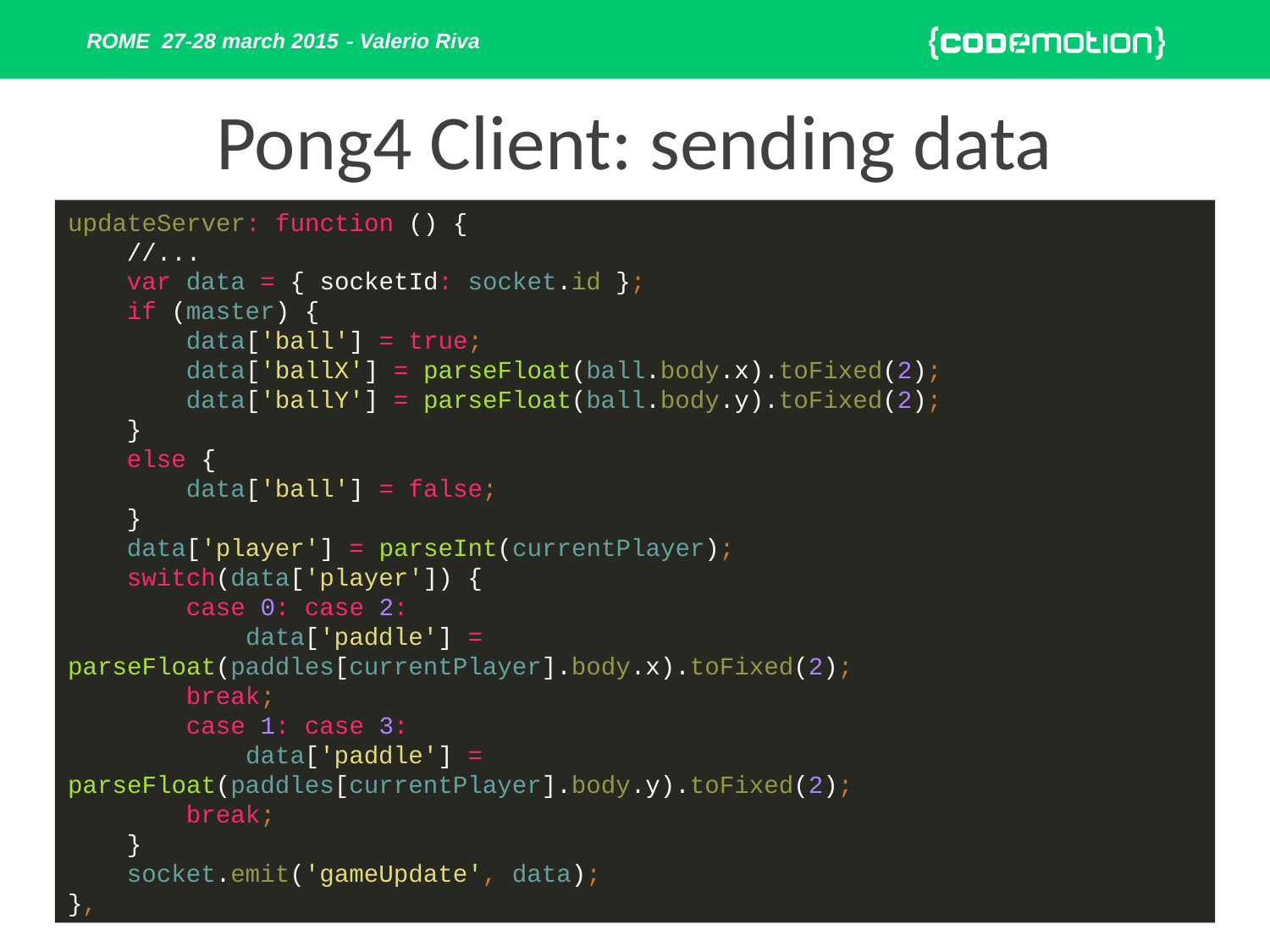

# Pong4 Client: sending data
updateServer: function () {
    //...
    var data = { socketId: socket.id };
    if (master) {
        data['ball'] = true;
        data['ballX'] = parseFloat(ball.body.x).toFixed(2);
        data['ballY'] = parseFloat(ball.body.y).toFixed(2);
    }
    else {
        data['ball'] = false;
    }
    data['player'] = parseInt(currentPlayer);
    switch(data['player']) {
        case 0: case 2:
            data['paddle'] = parseFloat(paddles[currentPlayer].body.x).toFixed(2);
        break;
        case 1: case 3:
            data['paddle'] = parseFloat(paddles[currentPlayer].body.y).toFixed(2);
        break;
    }
    socket.emit('gameUpdate', data);
},